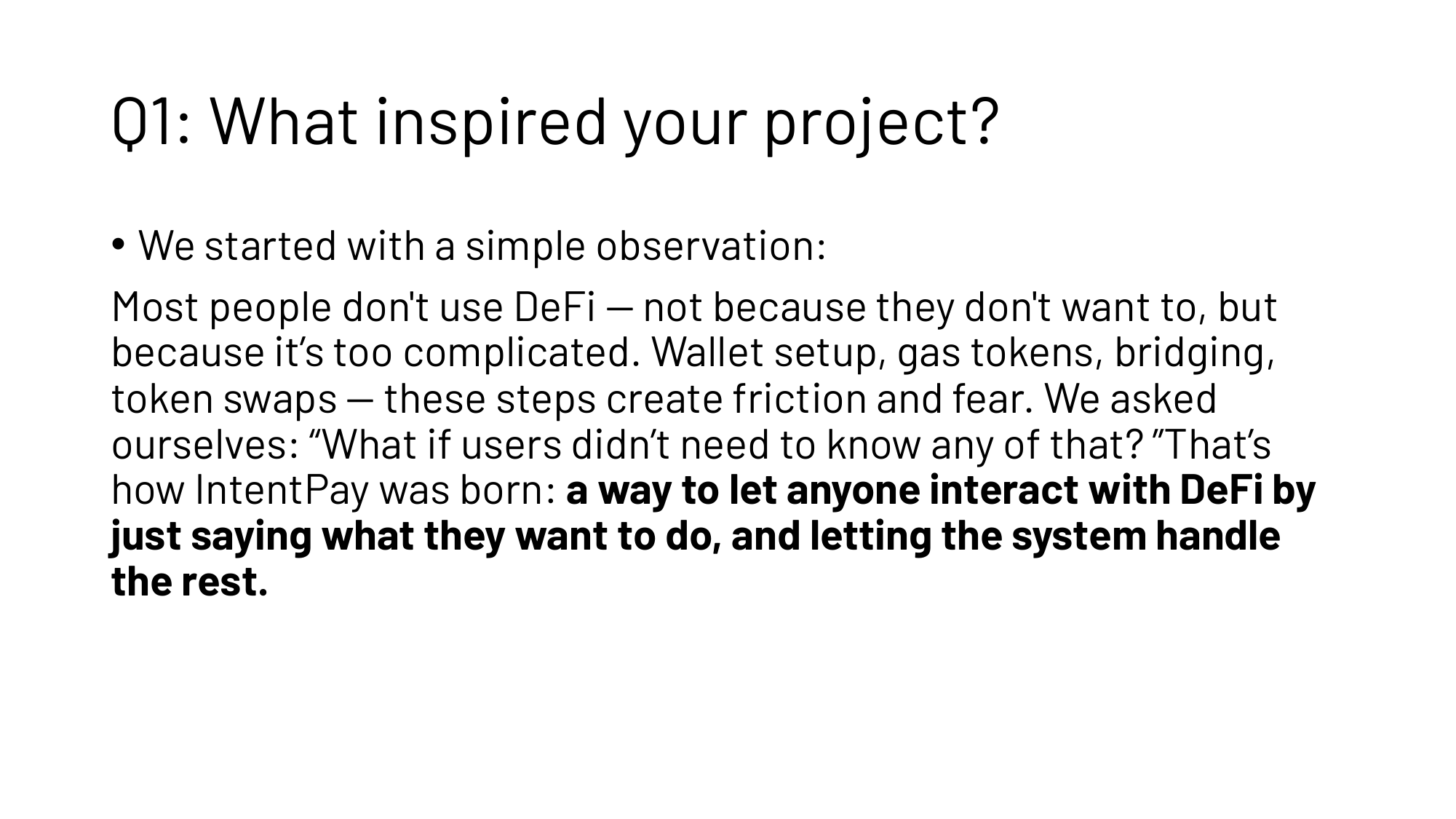

# Q1: What inspired your project?
We started with a simple observation:
Most people don't use DeFi — not because they don't want to, but because it’s too complicated. Wallet setup, gas tokens, bridging, token swaps — these steps create friction and fear. We asked ourselves: “What if users didn’t need to know any of that? ”That’s how IntentPay was born: a way to let anyone interact with DeFi by just saying what they want to do, and letting the system handle the rest.